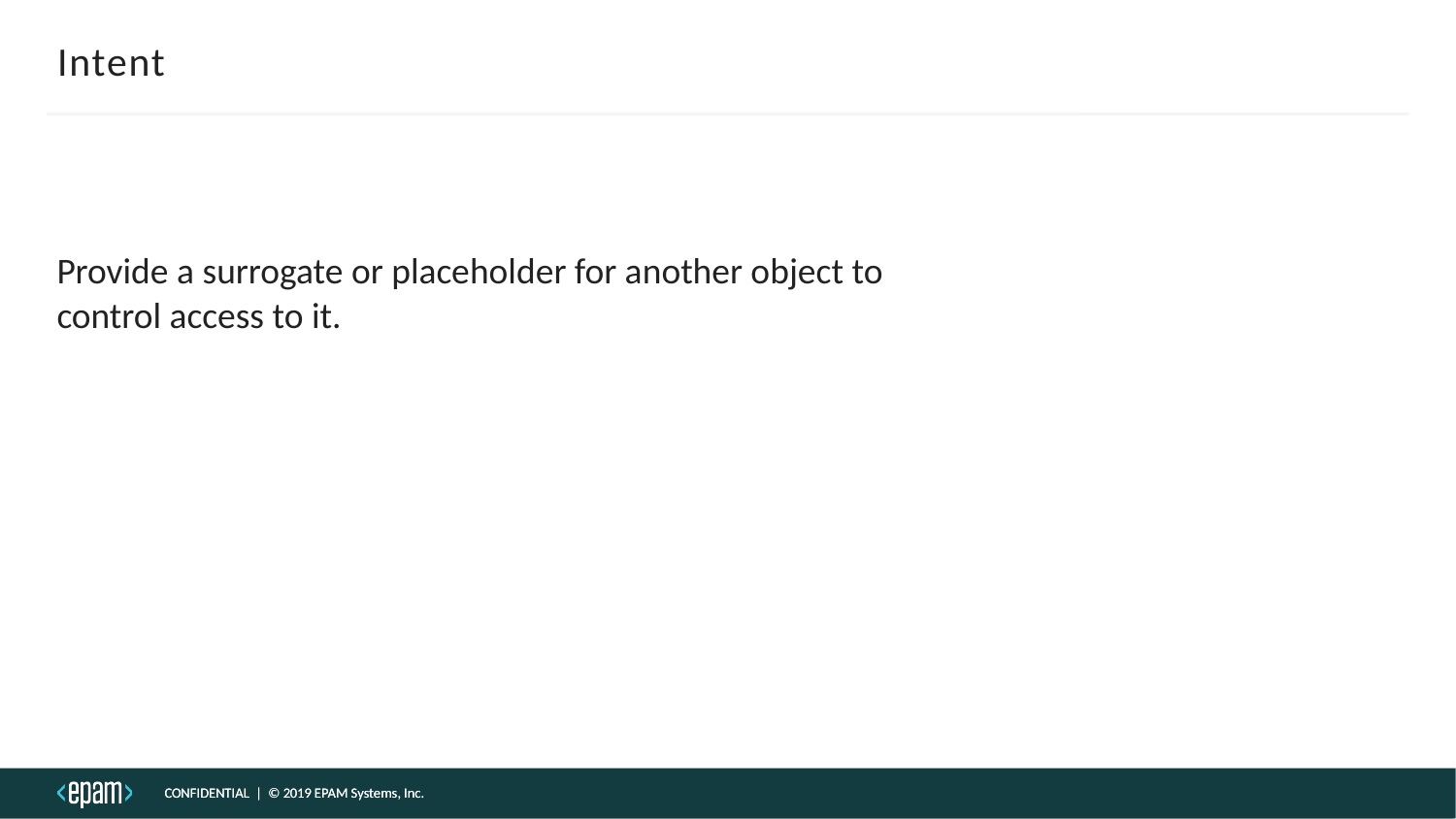

Intent

Provide a surrogate or placeholder for another object to
control access to it.
CONFIDENTIAL  |  © 2019 EPAM Systems, Inc.